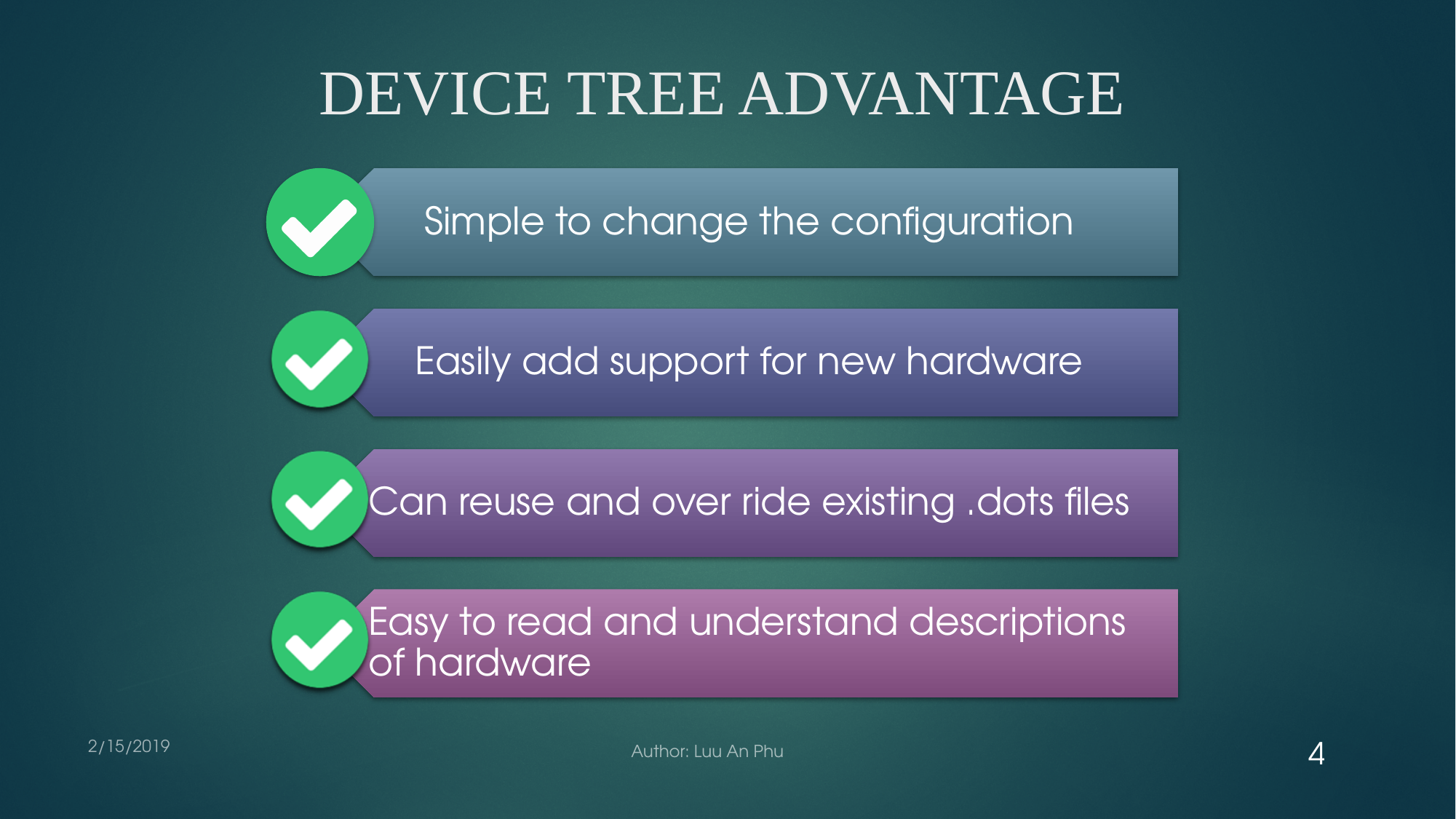

# DEVICE TREE ADVANTAGE

Simple to change the configuration
Easily add support for new hardware
Can reuse and over ride existing .dots files
Easy to read and understand descriptions of hardware
4
2/15/2019
Author: Luu An Phu